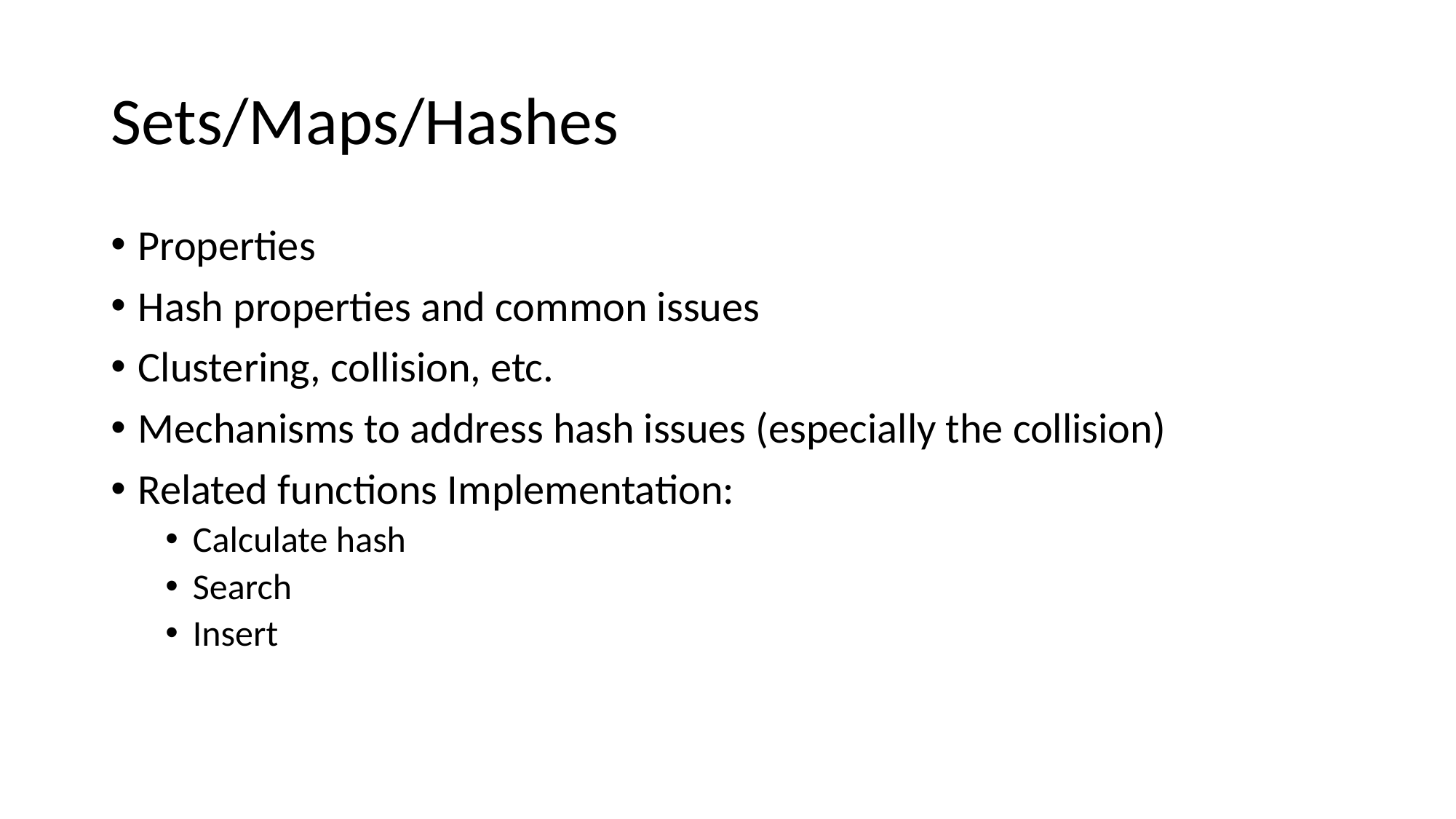

# Sets/Maps/Hashes
Properties
Hash properties and common issues
Clustering, collision, etc.
Mechanisms to address hash issues (especially the collision)
Related functions Implementation:
Calculate hash
Search
Insert